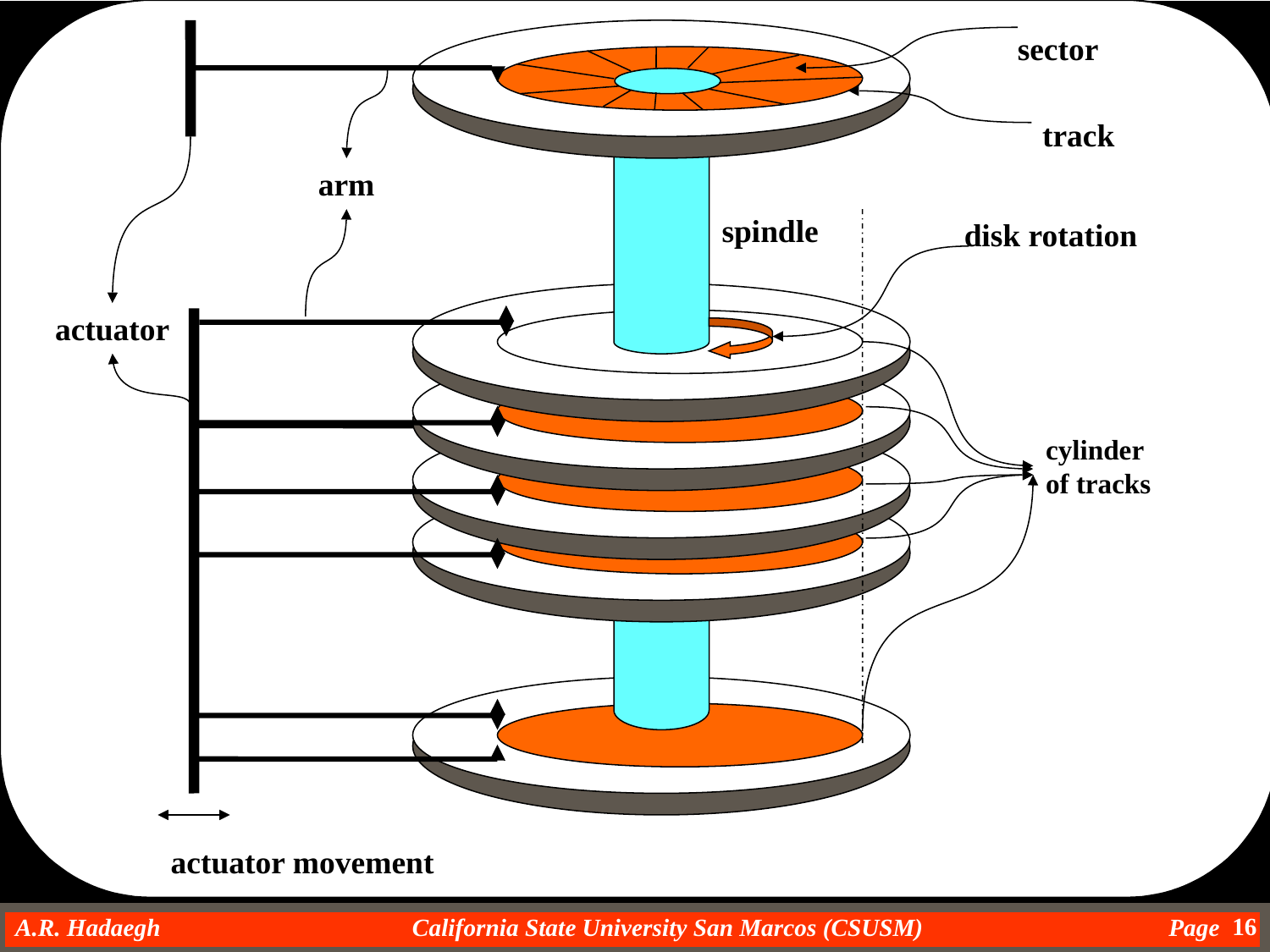

sector

track
arm
spindle

disk rotation

actuator

cylinder
of tracks

actuator movement
16